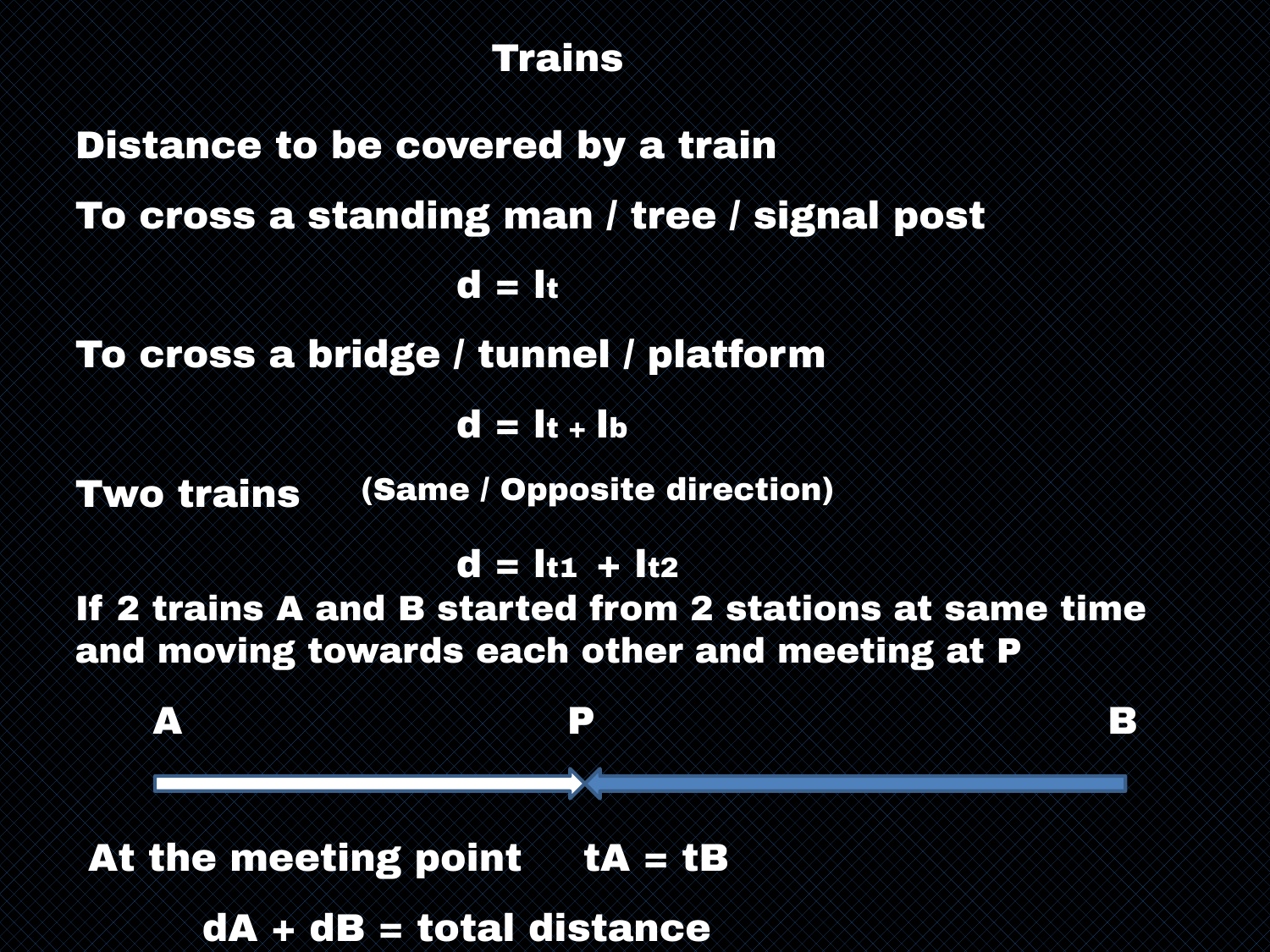

Trains
Distance to be covered by a train
To cross a standing man / tree / signal post
			d = lt
To cross a bridge / tunnel / platform
			d = lt + lb
Two trains
			d = lt1	 + lt2
If 2 trains A and B started from 2 stations at same time and moving towards each other and meeting at P

 At the meeting point	tA = tB
	dA + dB = total distance
(Same / Opposite direction)
B
A
P